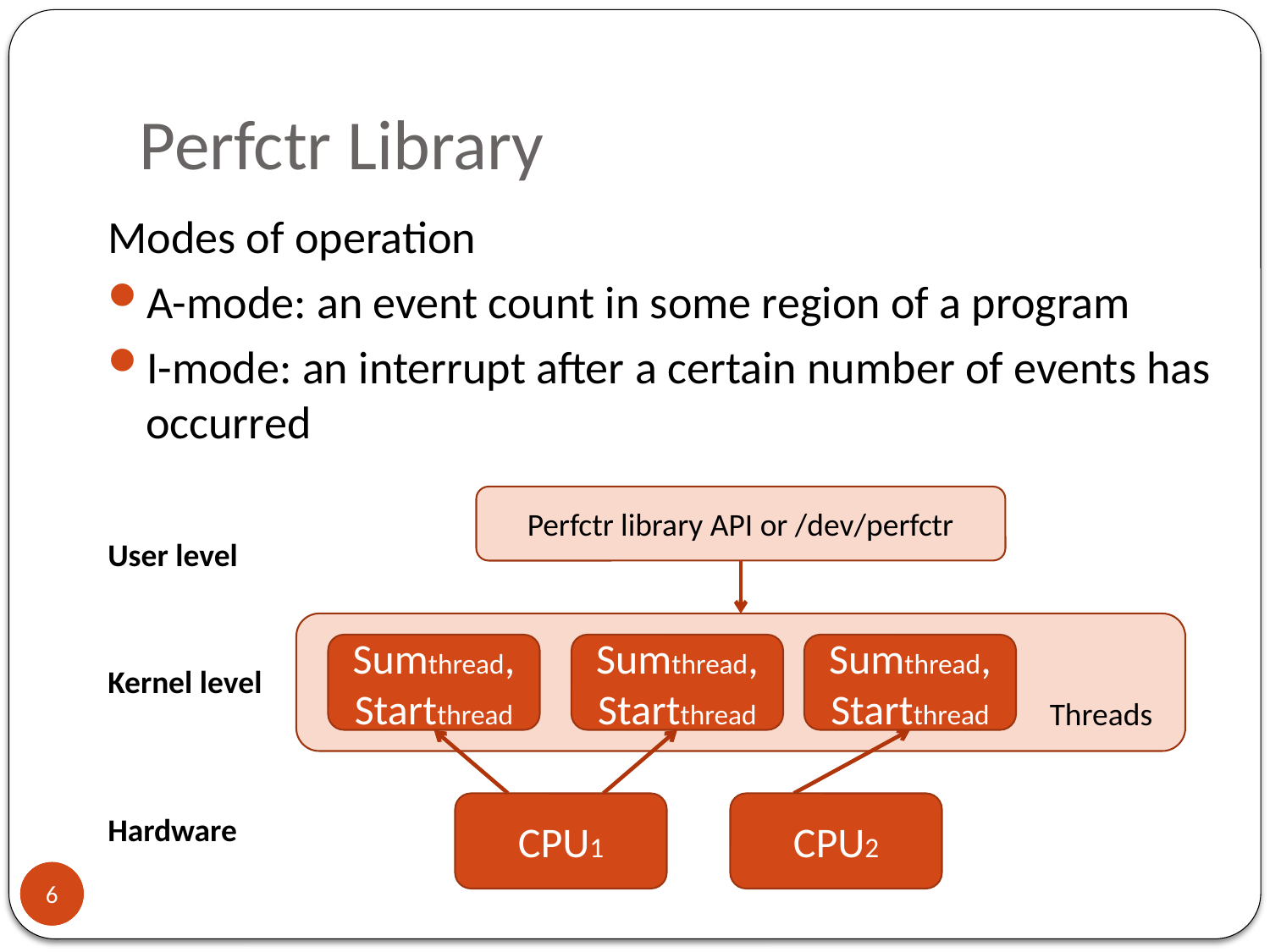

# Perfctr Library
Modes of operation
A-mode: an event count in some region of a program
I-mode: an interrupt after a certain number of events has occurred

Perfctr library API or /dev/perfctr
User level

Sumthread, Startthread
Sumthread, Startthread
Sumthread, Startthread
Kernel level
Threads
CPU1
CPU2
Hardware
6
6